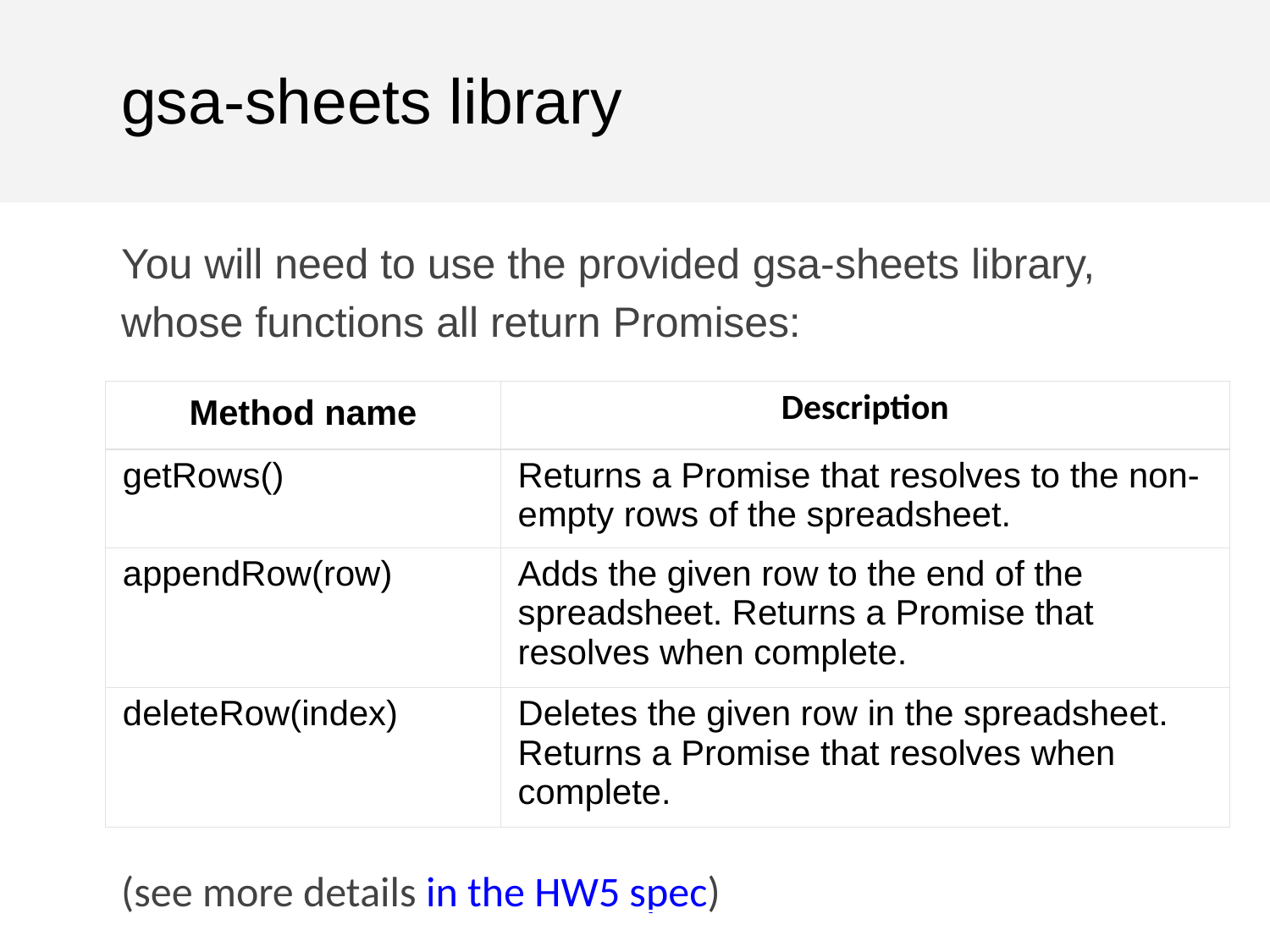

gsa-sheets library
You will need to use the provided gsa-sheets library, whose functions all return Promises:
| Method name | Description |
| --- | --- |
| getRows() | Returns a Promise that resolves to the non-empty rows of the spreadsheet. |
| appendRow(row) | Adds the given row to the end of the spreadsheet. Returns a Promise that resolves when complete. |
| deleteRow(index) | Deletes the given row in the spreadsheet. Returns a Promise that resolves when complete. |
(see more details in the HW5 spec)